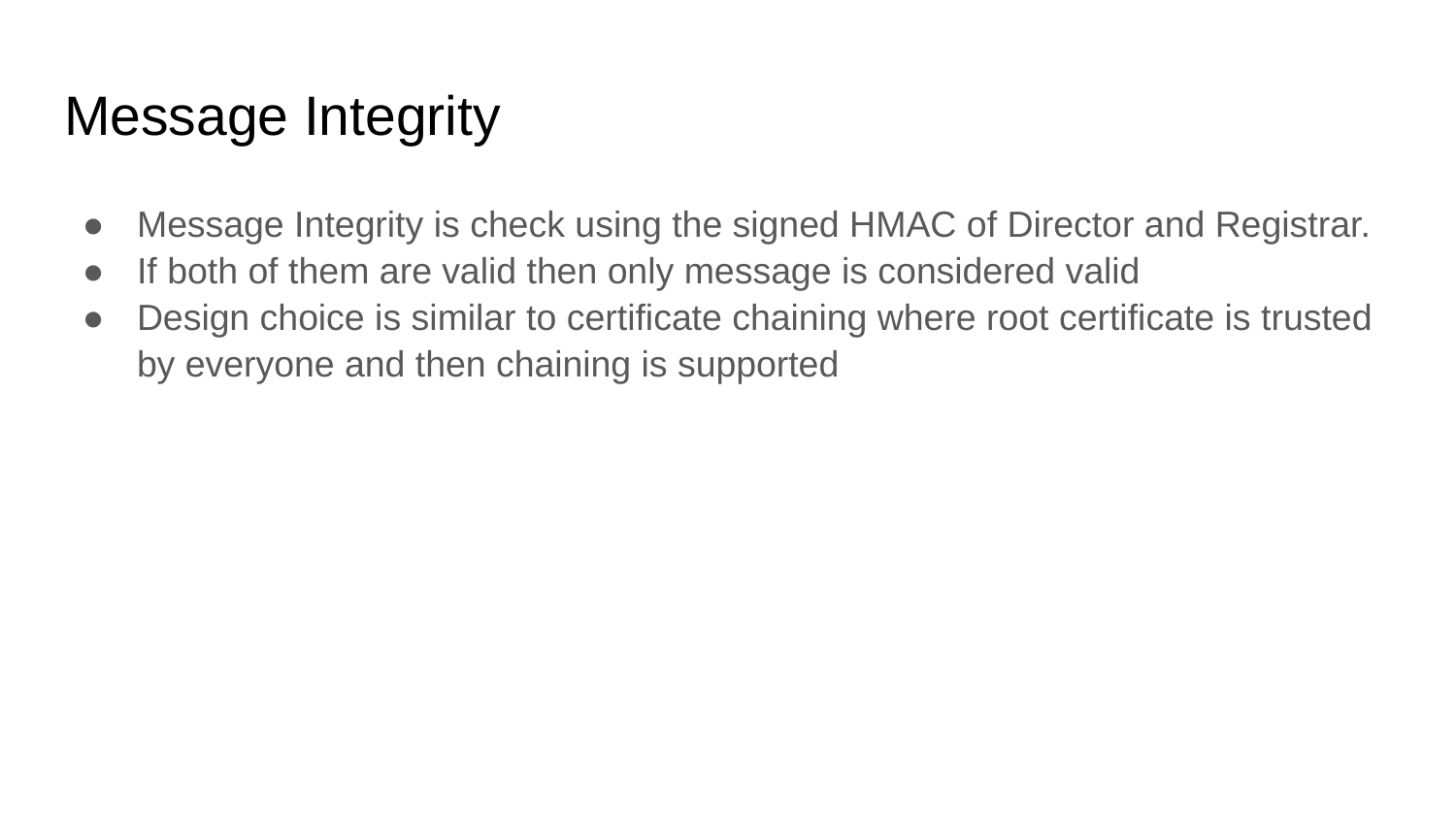

# Message Integrity
Message Integrity is check using the signed HMAC of Director and Registrar.
If both of them are valid then only message is considered valid
Design choice is similar to certificate chaining where root certificate is trusted by everyone and then chaining is supported